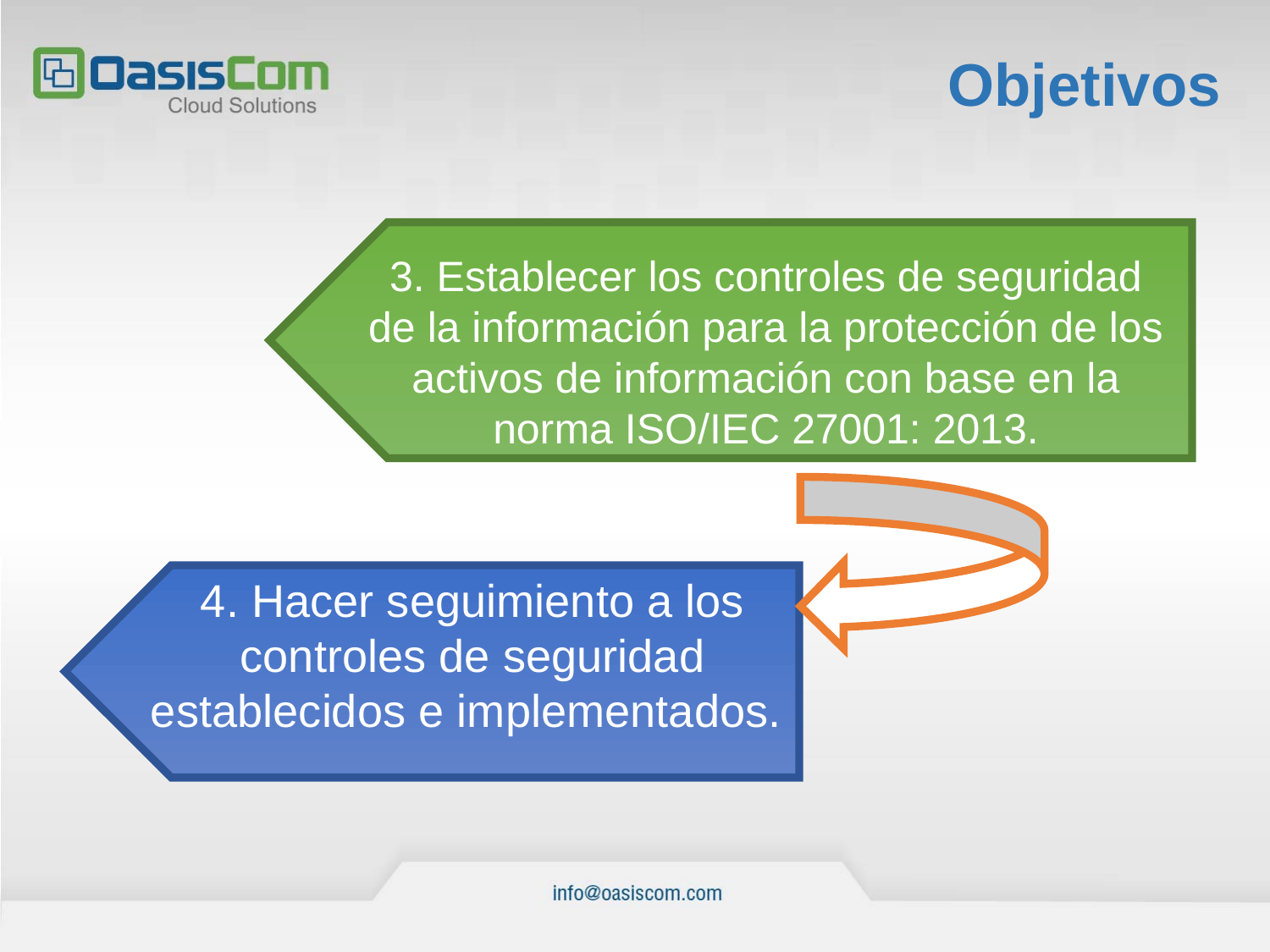

# Objetivos

3. Establecer los controles de seguridad de la información para la protección de los activos de información con base en la norma ISO/IEC 27001: 2013.

4. Hacer seguimiento a los controles de seguridad establecidos e implementados.